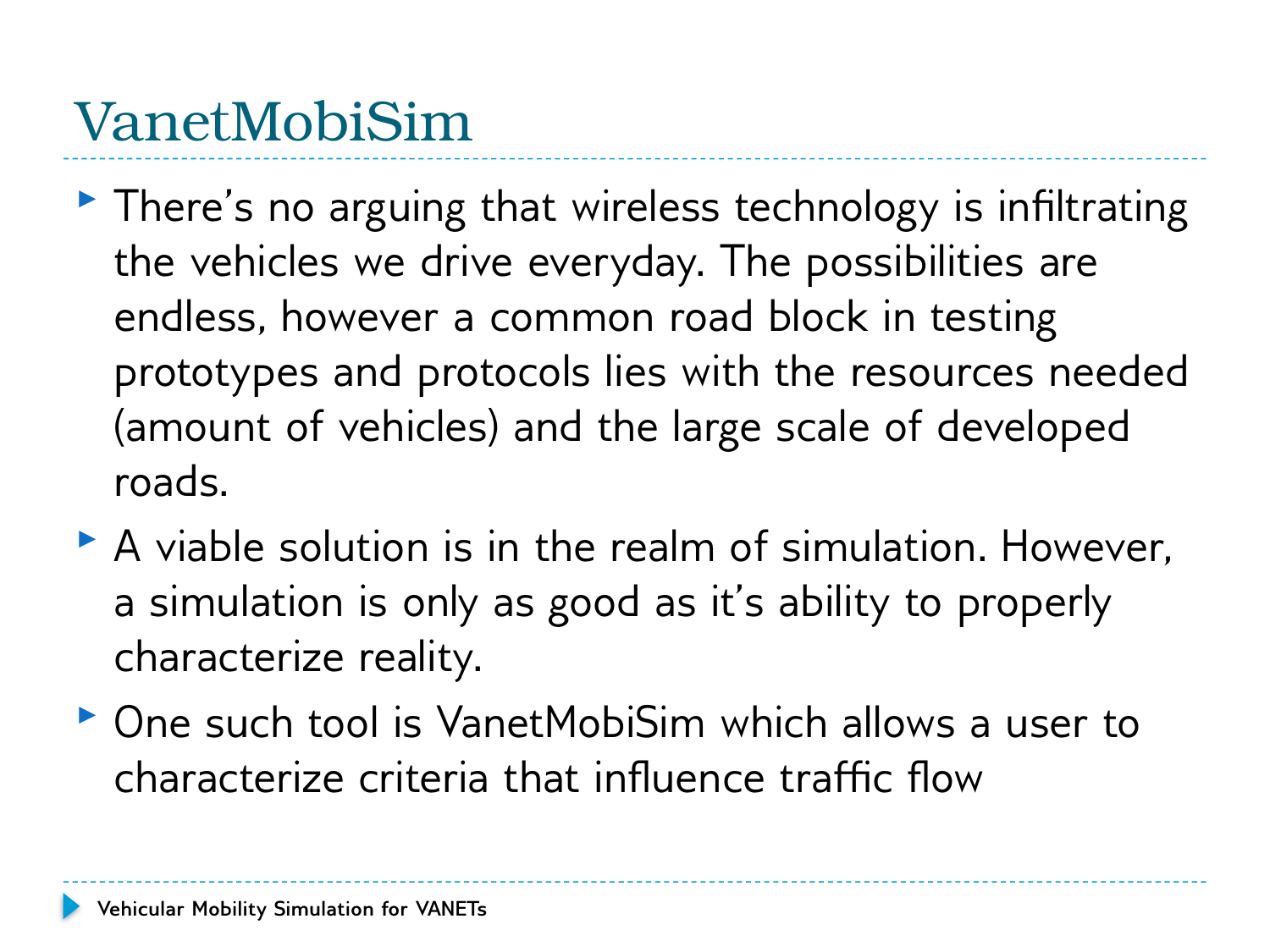

# VanetMobiSim
There’s no arguing that wireless technology is infiltrating the vehicles we drive everyday. The possibilities are endless, however a common road block in testing prototypes and protocols lies with the resources needed (amount of vehicles) and the large scale of developed roads.
A viable solution is in the realm of simulation. However, a simulation is only as good as it’s ability to properly characterize reality.
One such tool is VanetMobiSim which allows a user to characterize criteria that influence traffic flow
Vehicular Mobility Simulation for VANETs